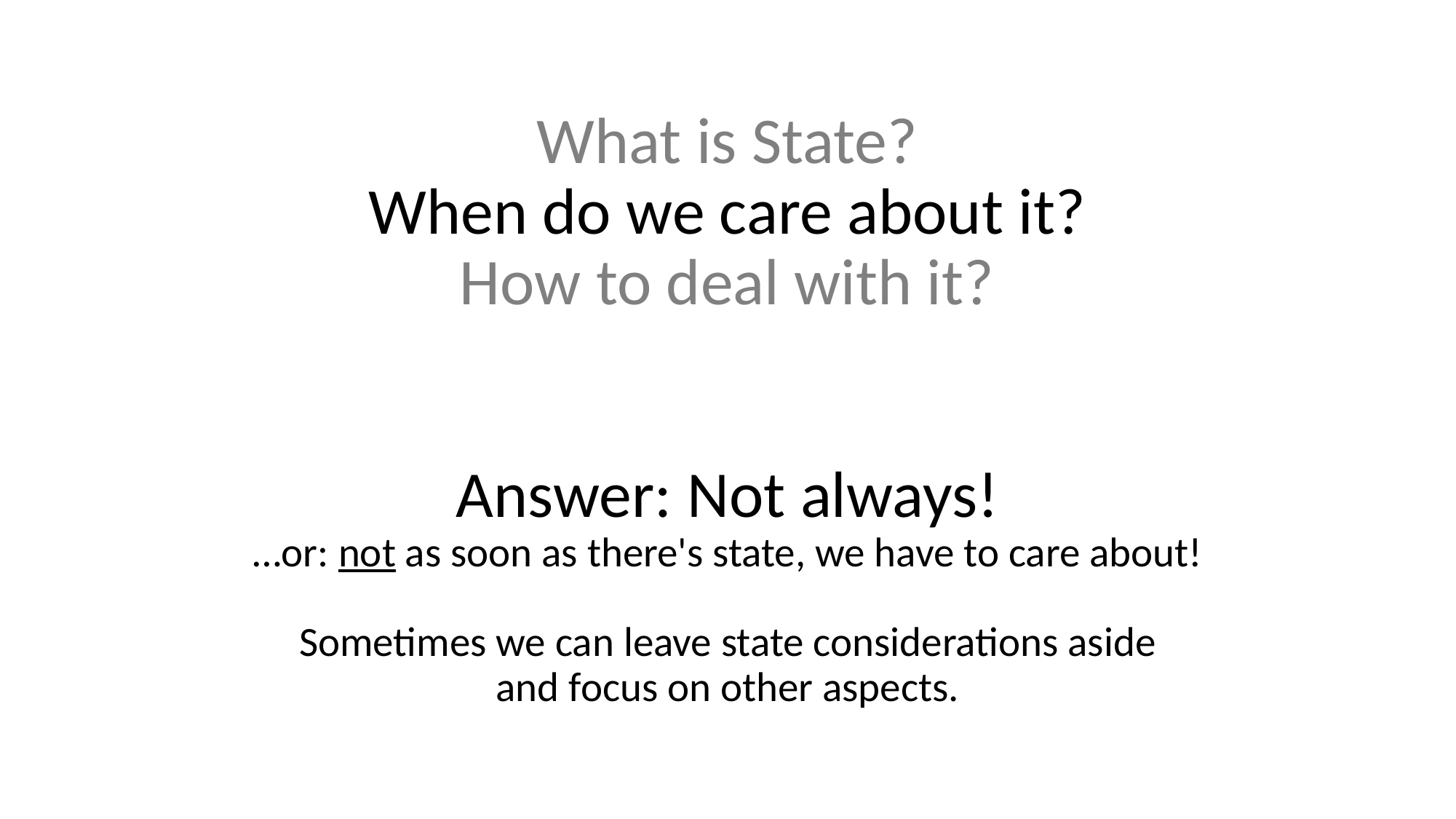

# What is State? When do we care about it? How to deal with it? Answer: Not always! …or: not as soon as there's state, we have to care about! Sometimes we can leave state considerations aside and focus on other aspects.